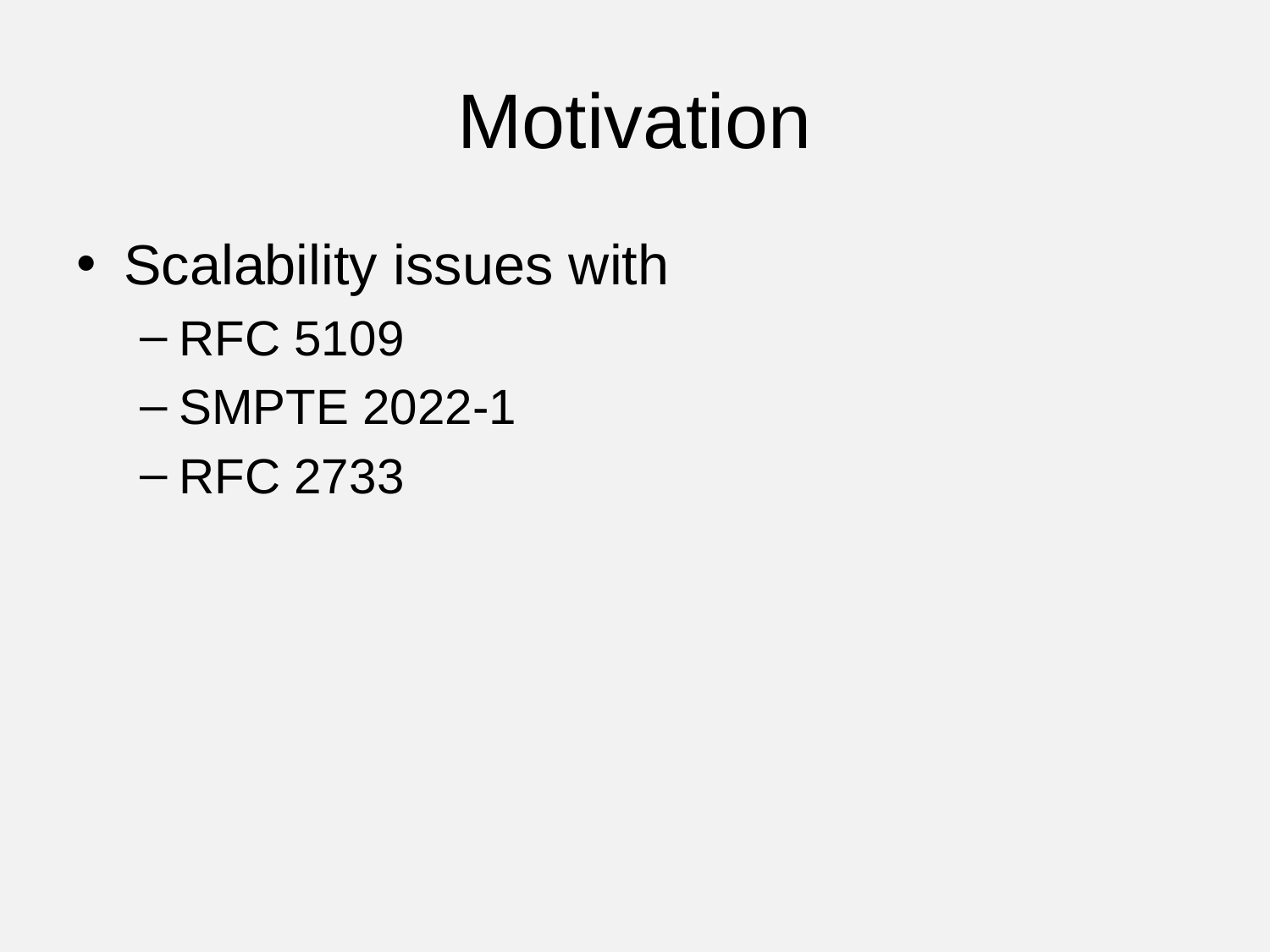

# Motivation
Scalability issues with
RFC 5109
SMPTE 2022-1
RFC 2733